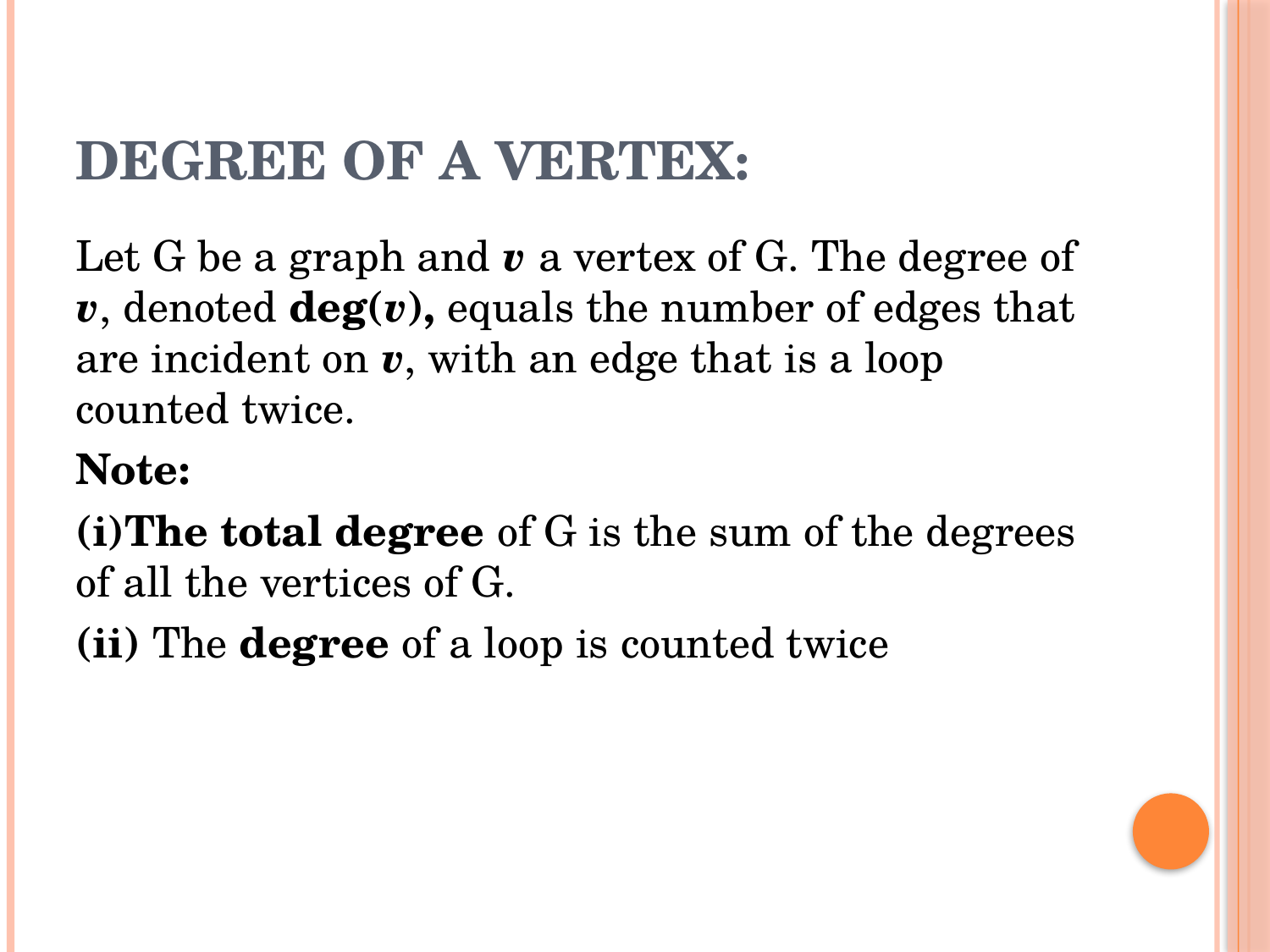

# DEGREE OF A VERTEX:
Let G be a graph and v a vertex of G. The degree of v, denoted deg(v), equals the number of edges that are incident on v, with an edge that is a loop counted twice.
Note:
(i)The total degree of G is the sum of the degrees of all the vertices of G.
(ii) The degree of a loop is counted twice